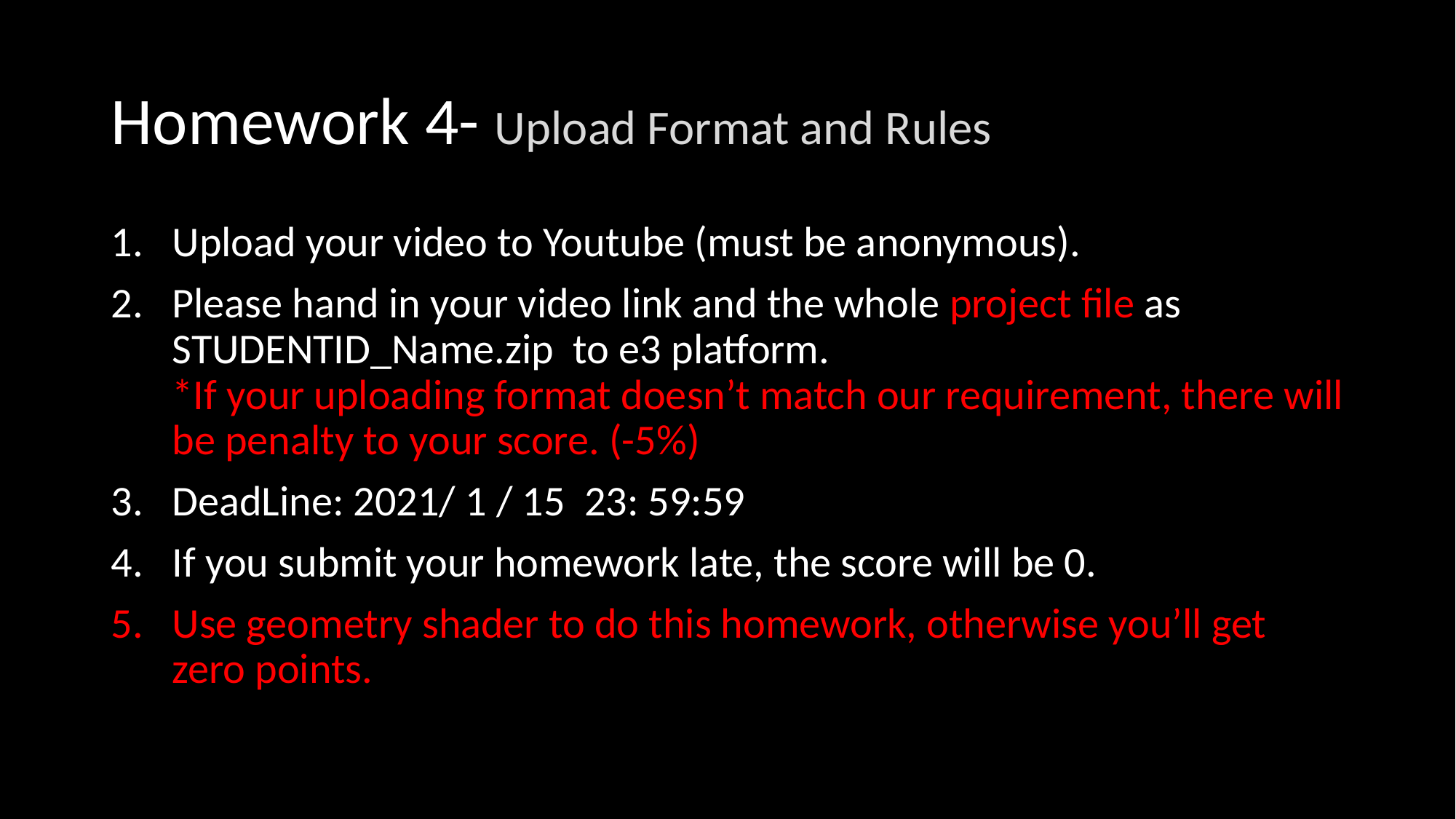

# Homework 4- Upload Format and Rules
Upload your video to Youtube (must be anonymous).
Please hand in your video link and the whole project file as STUDENTID_Name.zip ​ to e3 platform.
*If your uploading format doesn’t match our requirement, there will be penalty to your score. (-5%)
DeadLine: 2021/ 1 / 15  23: 59:59
If you submit your homework late, the score will be 0.
Use geometry shader to do this homework, otherwise you’ll get zero points.